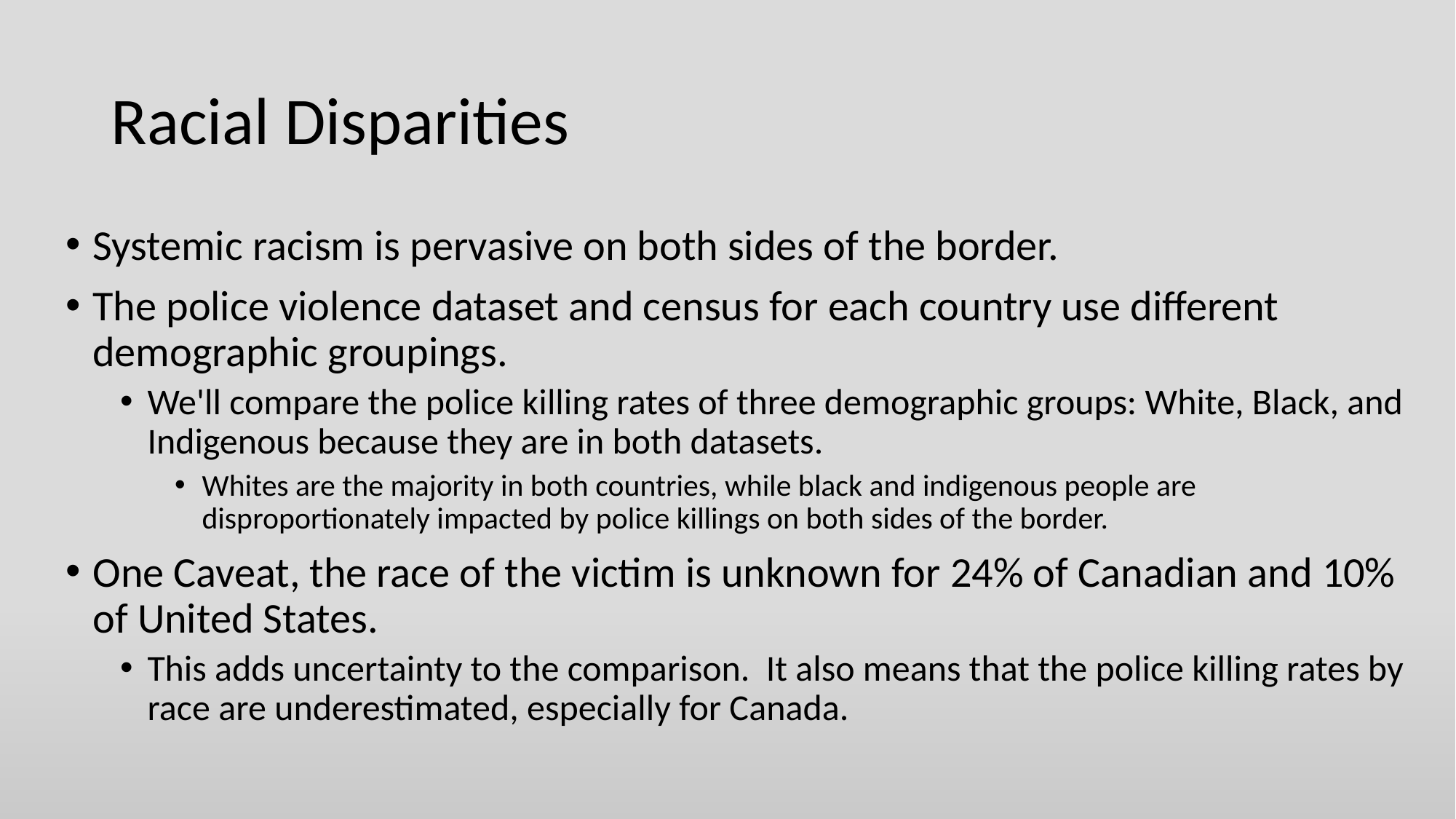

# Racial Disparities
Systemic racism is pervasive on both sides of the border.
The police violence dataset and census for each country use different demographic groupings.
We'll compare the police killing rates of three demographic groups: White, Black, and Indigenous because they are in both datasets.
Whites are the majority in both countries, while black and indigenous people are disproportionately impacted by police killings on both sides of the border.
One Caveat, the race of the victim is unknown for 24% of Canadian and 10% of United States.
This adds uncertainty to the comparison.  It also means that the police killing rates by race are underestimated, especially for Canada.